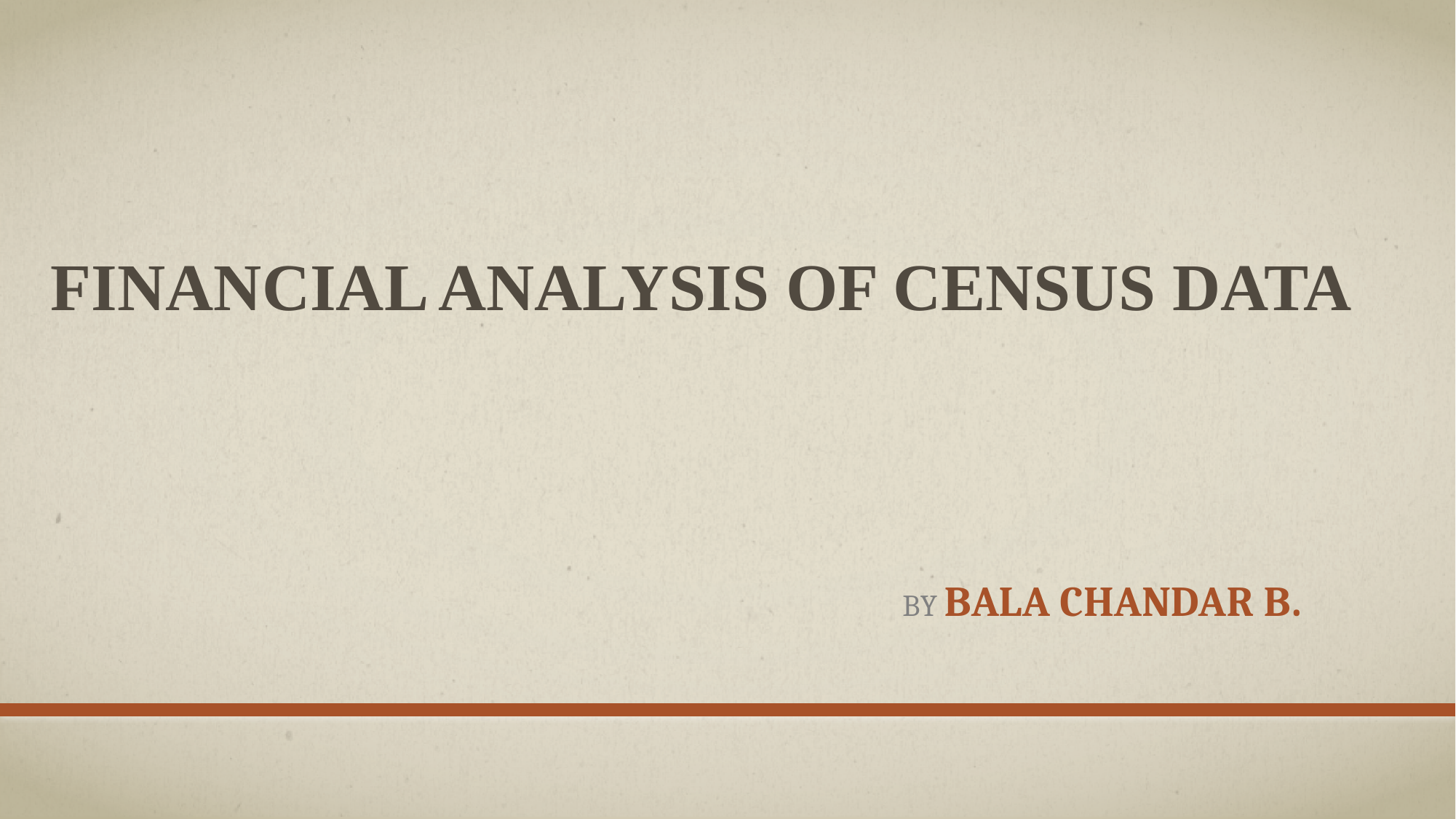

# Financial ANALYSIS OF CENSUS DATA
							By BALA CHANDAR B.